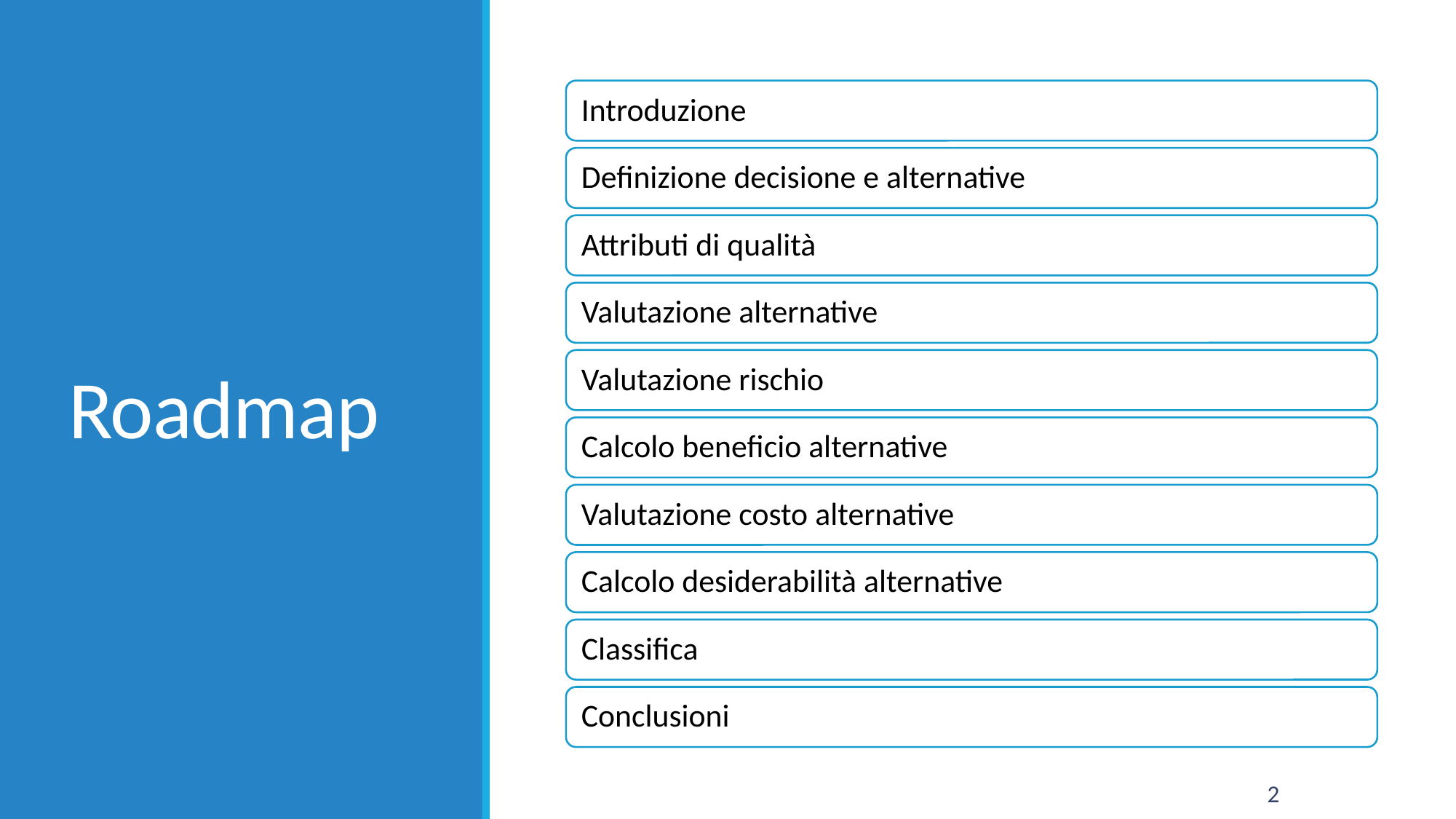

Introduzione
Definizione decisione e alternative
Attributi di qualità
Valutazione alternative
Valutazione rischio
Calcolo beneficio alternative
Valutazione costo alternative
Calcolo desiderabilità alternative
Classifica
Conclusioni
# Roadmap
2